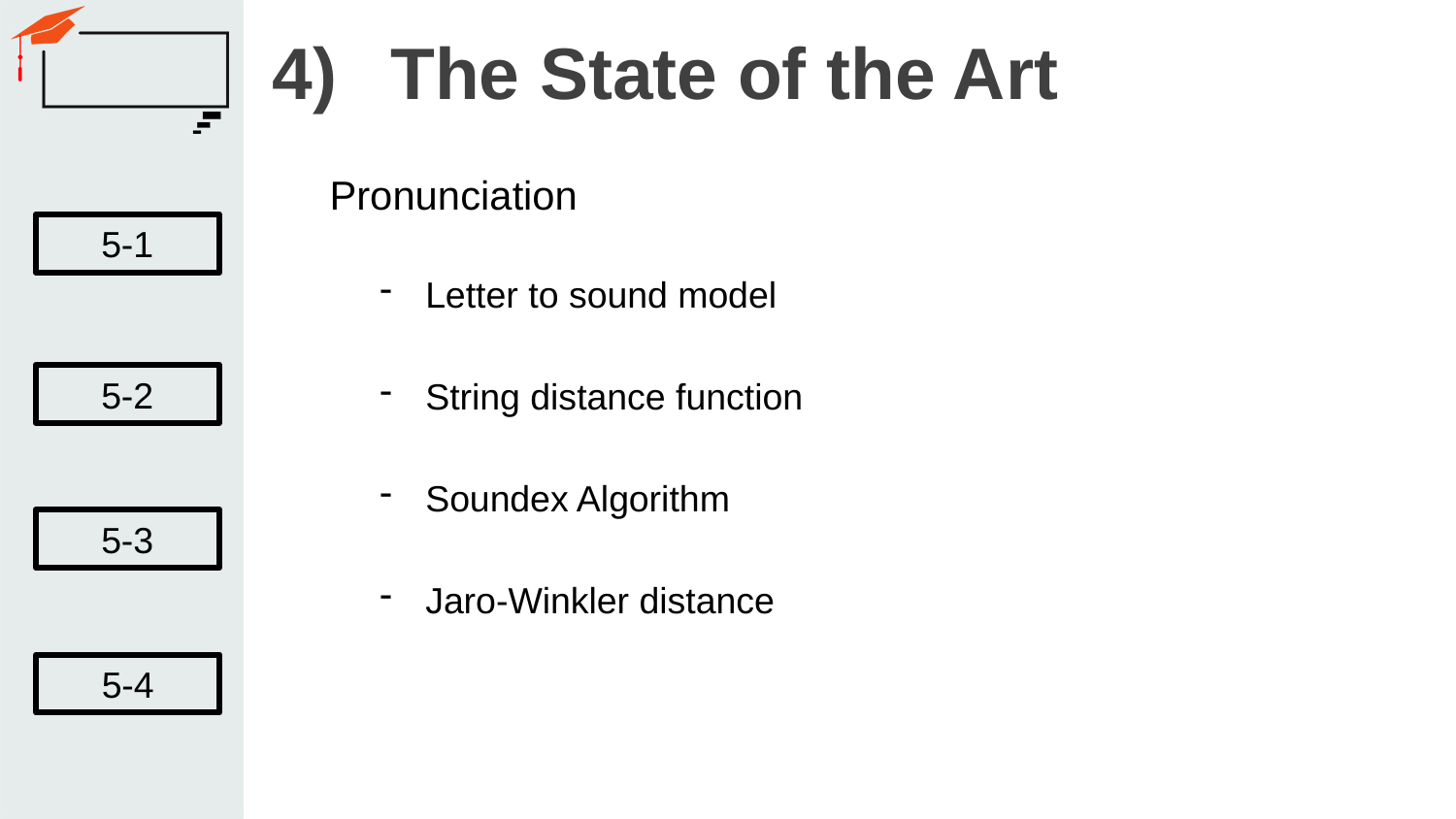

# The State of the Art
Pronunciation
5-1
Letter to sound model

String distance function

Soundex Algorithm

Jaro-Winkler distance
5-2
5-3
5-4